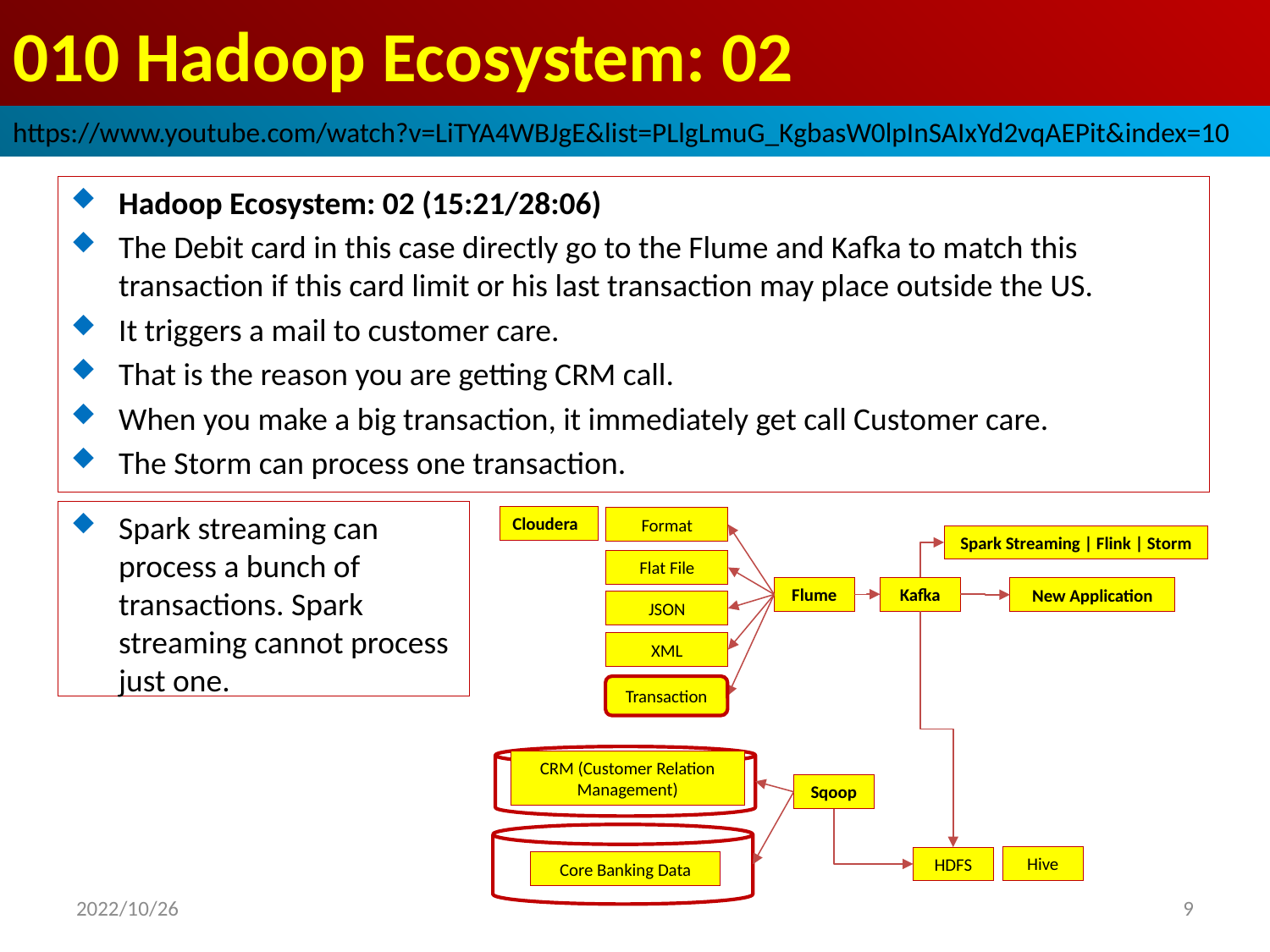

# 010 Hadoop Ecosystem: 02
https://www.youtube.com/watch?v=LiTYA4WBJgE&list=PLlgLmuG_KgbasW0lpInSAIxYd2vqAEPit&index=10
Hadoop Ecosystem: 02 (15:21/28:06)
The Debit card in this case directly go to the Flume and Kafka to match this transaction if this card limit or his last transaction may place outside the US.
It triggers a mail to customer care.
That is the reason you are getting CRM call.
When you make a big transaction, it immediately get call Customer care.
The Storm can process one transaction.
Spark streaming can process a bunch of transactions. Spark streaming cannot process just one.
Cloudera
Format
Spark Streaming | Flink | Storm
Flat File
Kafka
Flume
New Application
JSON
XML
Transaction

CRM (Customer Relation Management)
Sqoop

Hive
HDFS
Core Banking Data
2022/10/26
9